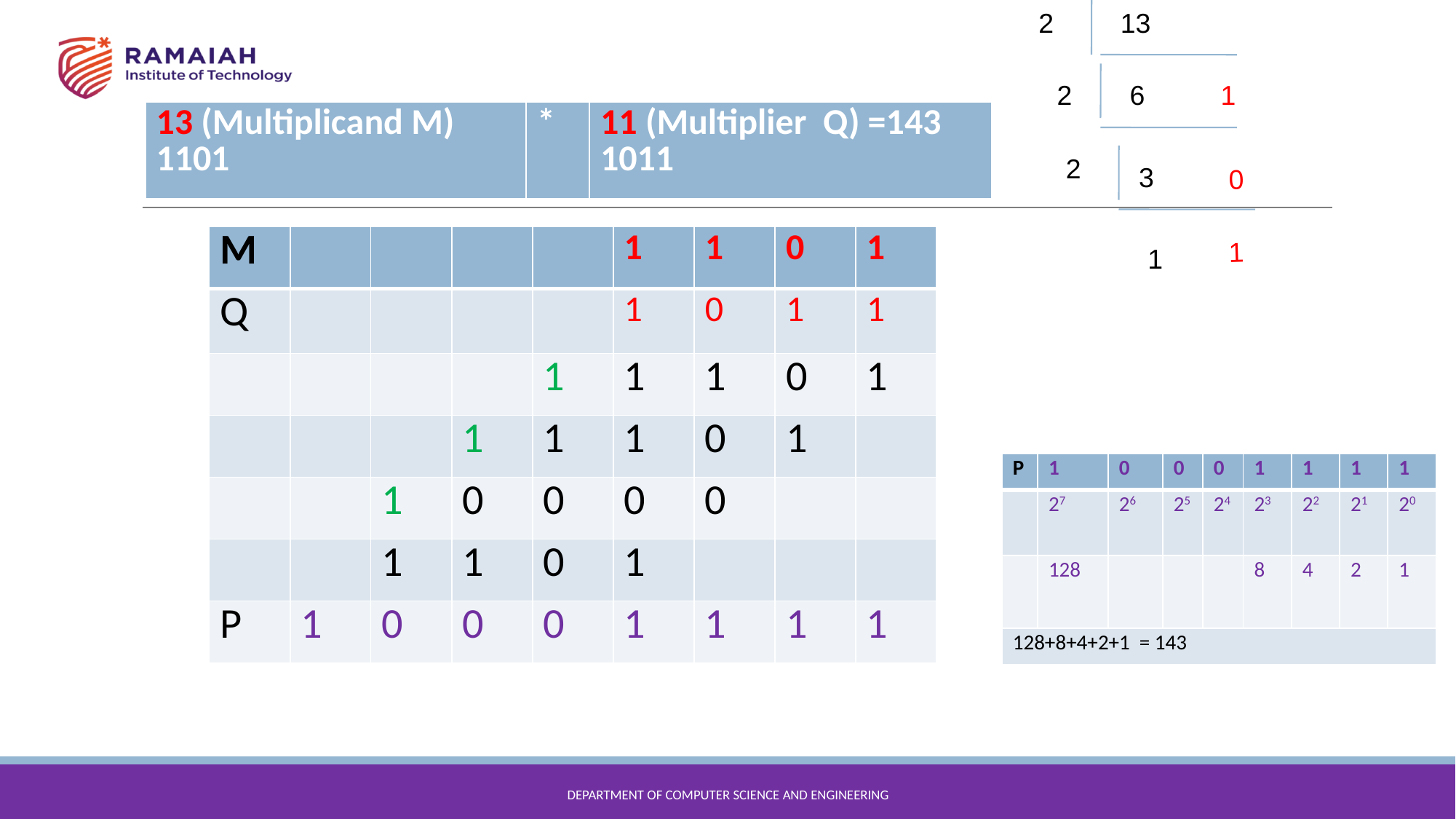

2
13
2
6
1
| 13 (Multiplicand M) 1101 | \* | 11 (Multiplier Q) =143 1011 |
| --- | --- | --- |
2
3
0
| M |  |  |  |  | 1 | 1 | 0 | 1 |
| --- | --- | --- | --- | --- | --- | --- | --- | --- |
| Q |  |  |  |  | 1 | 0 | 1 | 1 |
|  |  |  |  | 1 | 1 | 1 | 0 | 1 |
|  |  |  | 1 | 1 | 1 | 0 | 1 |  |
|  |  | 1 | 0 | 0 | 0 | 0 |  |  |
|  |  | 1 | 1 | 0 | 1 |  |  |  |
| P | 1 | 0 | 0 | 0 | 1 | 1 | 1 | 1 |
1
1
| P | 1 | 0 | 0 | 0 | 1 | 1 | 1 | 1 |
| --- | --- | --- | --- | --- | --- | --- | --- | --- |
|  | 27 | 26 | 25 | 24 | 23 | 22 | 21 | 20 |
|  | 128 |  |  |  | 8 | 4 | 2 | 1 |
| 128+8+4+2+1 = 143 |  |  |  |  |  |  |  |  |
DEPARTMENT OF COMPUTER SCIENCE AND ENGINEERING